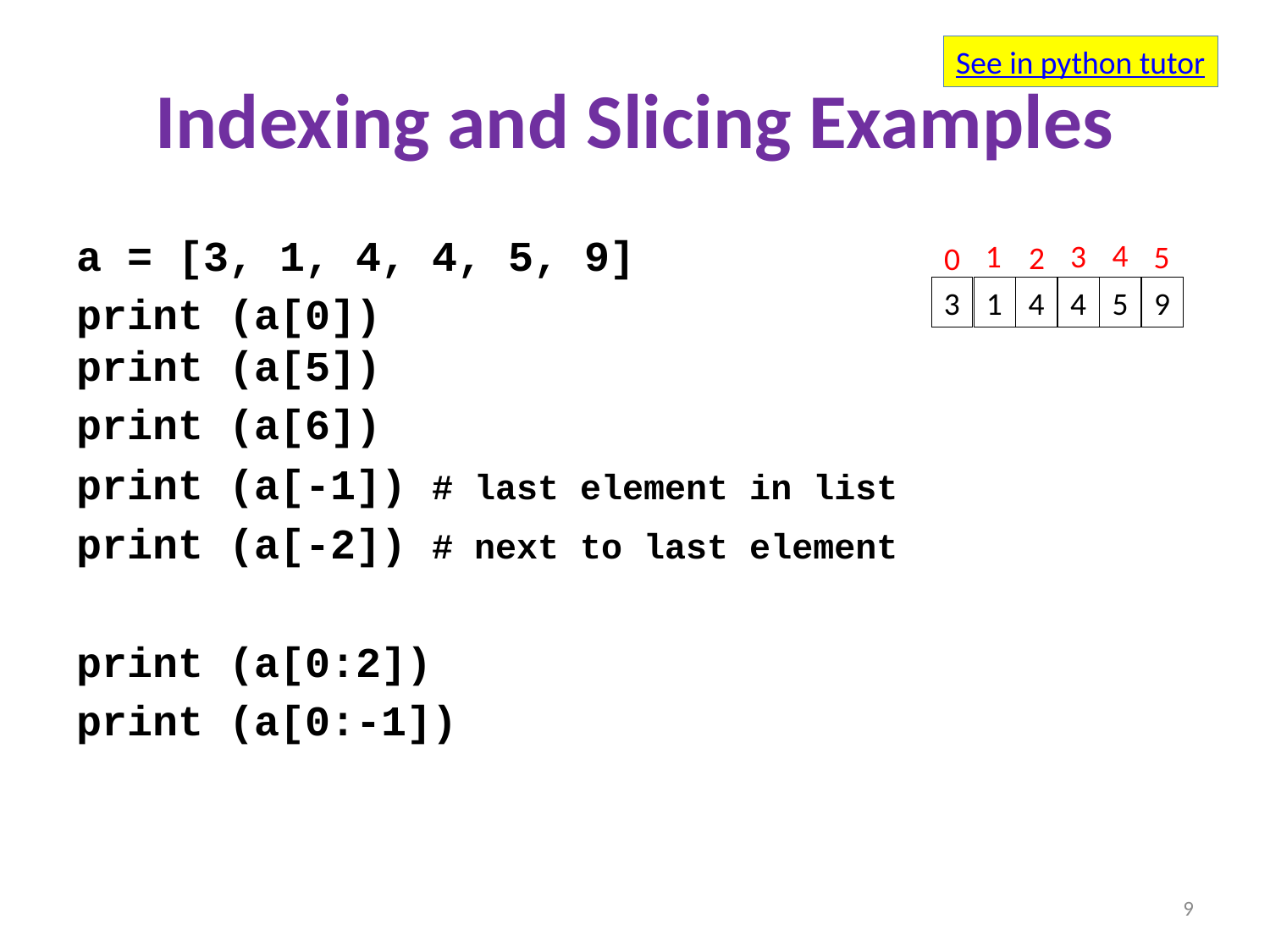

See in python tutor
# Indexing and Slicing Examples
a = [3, 1, 4, 4, 5, 9]
print (a[0])
print (a[5])
print (a[6])
print (a[-1]) # last element in list
print (a[-2]) # next to last element

print (a[0:2])
print (a[0:-1])

4
3
1
5
2
0
3
1
4
4
5
9
9